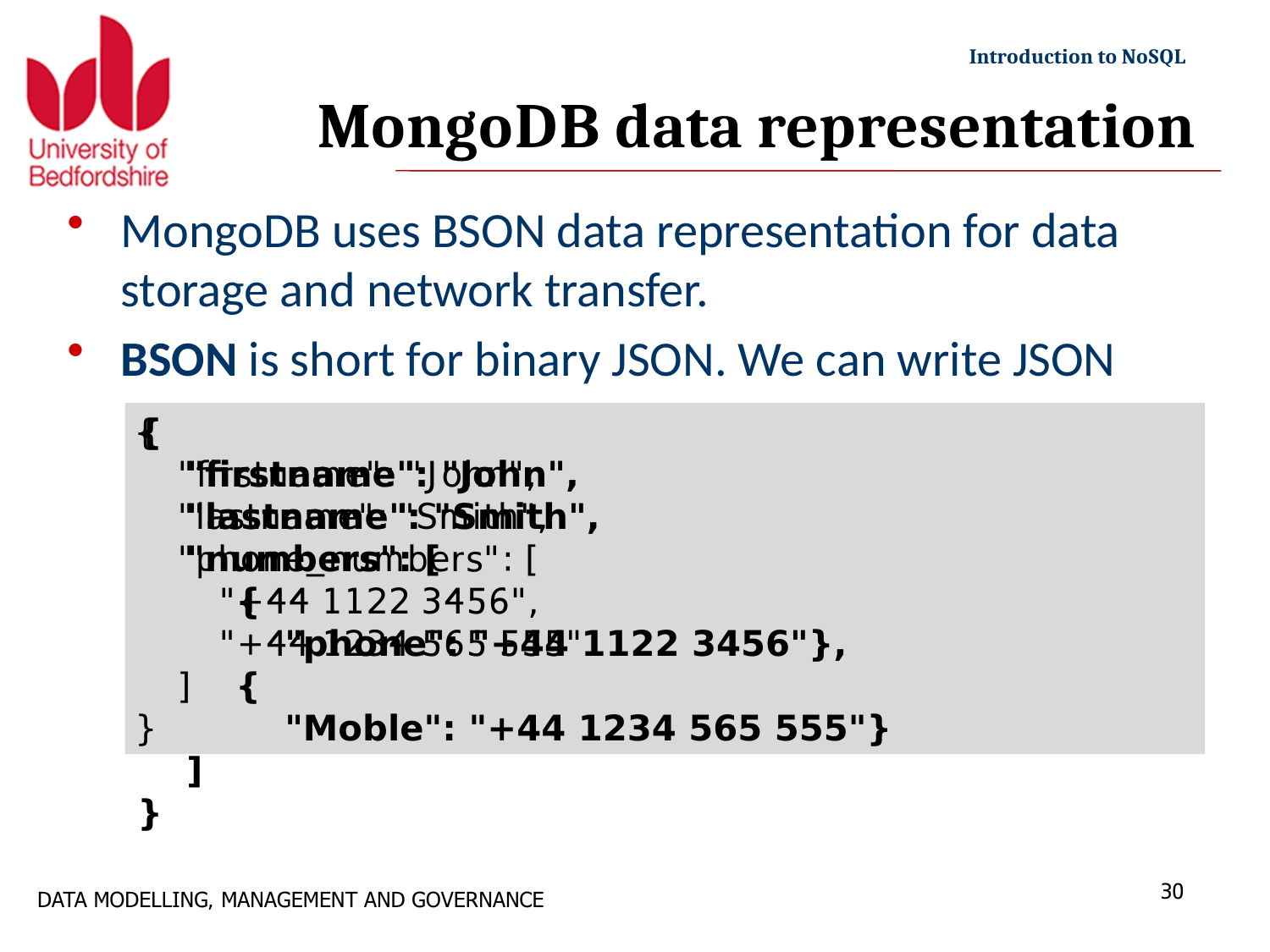

# MongoDB data representation
MongoDB uses BSON data representation for data storage and network transfer.
BSON is short for binary JSON. We can write JSON
{
    "firstname": "John",
    "lastname": "Smith",
    "phone_numbers": [
        "+44 1122 3456",
        "+44 1234 565 555"
    ]
}
{
    "firstname": "John",
    "lastname": "Smith",
    "numbers": [
        {
            "phone": "+44 1122 3456"},
        {
            "Moble": "+44 1234 565 555"}
    ]
}